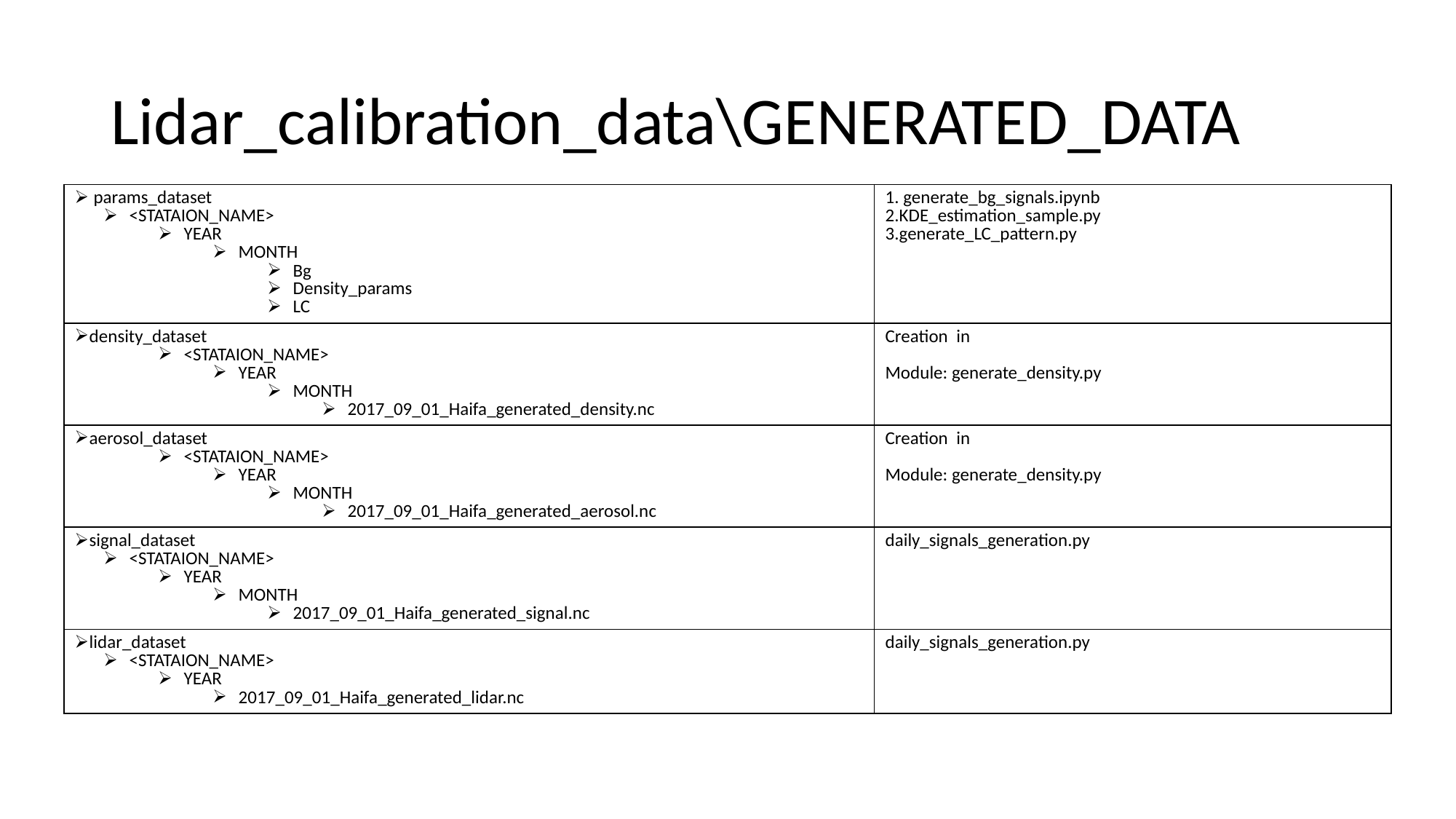

# Lidar_calibration_data\GENERATED_DATA
| params\_dataset <STATAION\_NAME> YEAR MONTH Bg Density\_params LC | 1. generate\_bg\_signals.ipynb 2.KDE\_estimation\_sample.py 3.generate\_LC\_pattern.py |
| --- | --- |
| density\_dataset <STATAION\_NAME> YEAR MONTH 2017\_09\_01\_Haifa\_generated\_density.nc | Creation in Module: generate\_density.py |
| aerosol\_dataset <STATAION\_NAME> YEAR MONTH 2017\_09\_01\_Haifa\_generated\_aerosol.nc | Creation in Module: generate\_density.py |
| signal\_dataset <STATAION\_NAME> YEAR MONTH 2017\_09\_01\_Haifa\_generated\_signal.nc | daily\_signals\_generation.py |
| lidar\_dataset <STATAION\_NAME> YEAR 2017\_09\_01\_Haifa\_generated\_lidar.nc | daily\_signals\_generation.py |